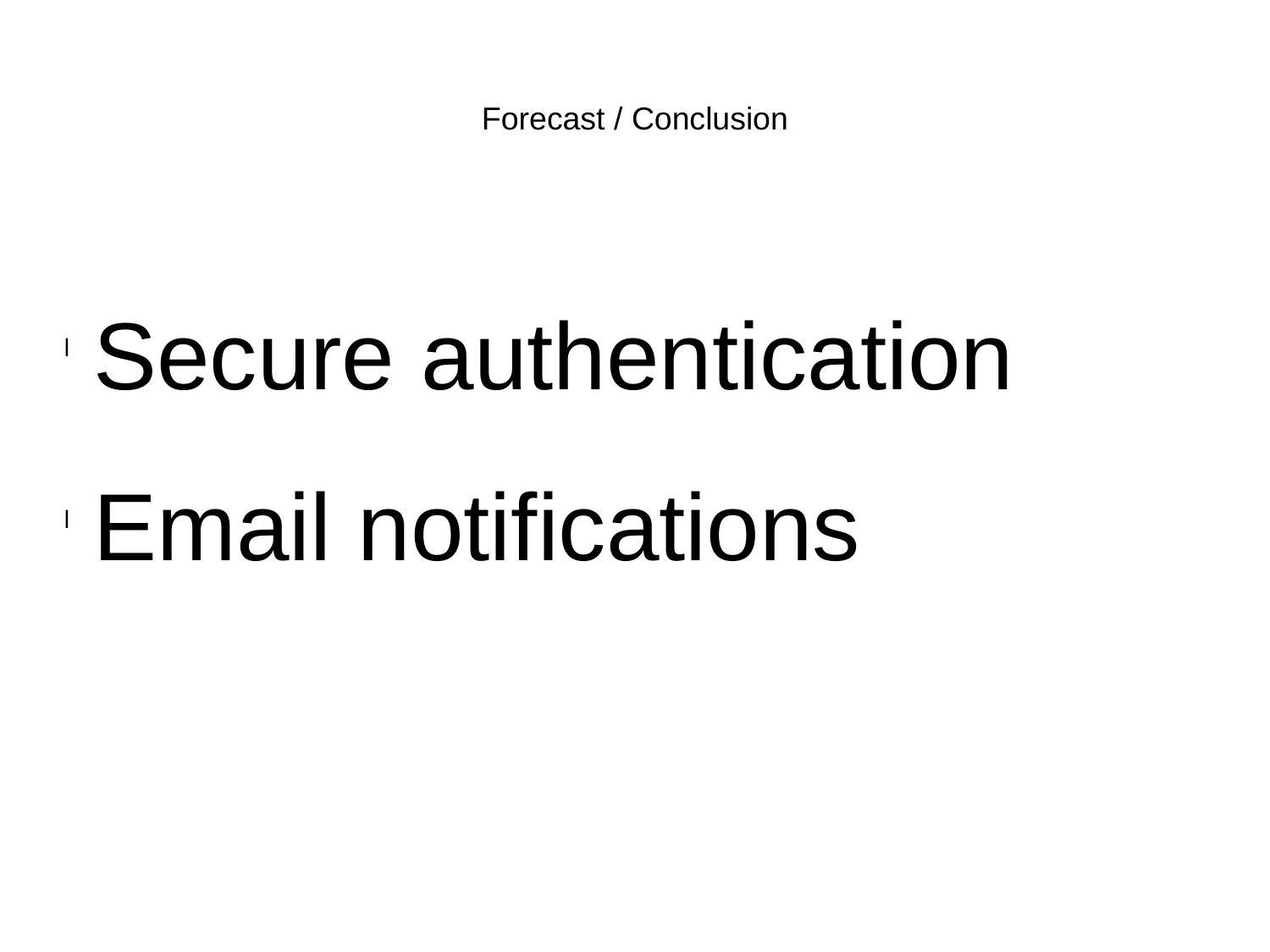

Forecast / Conclusion
Secure authentication
Email notifications